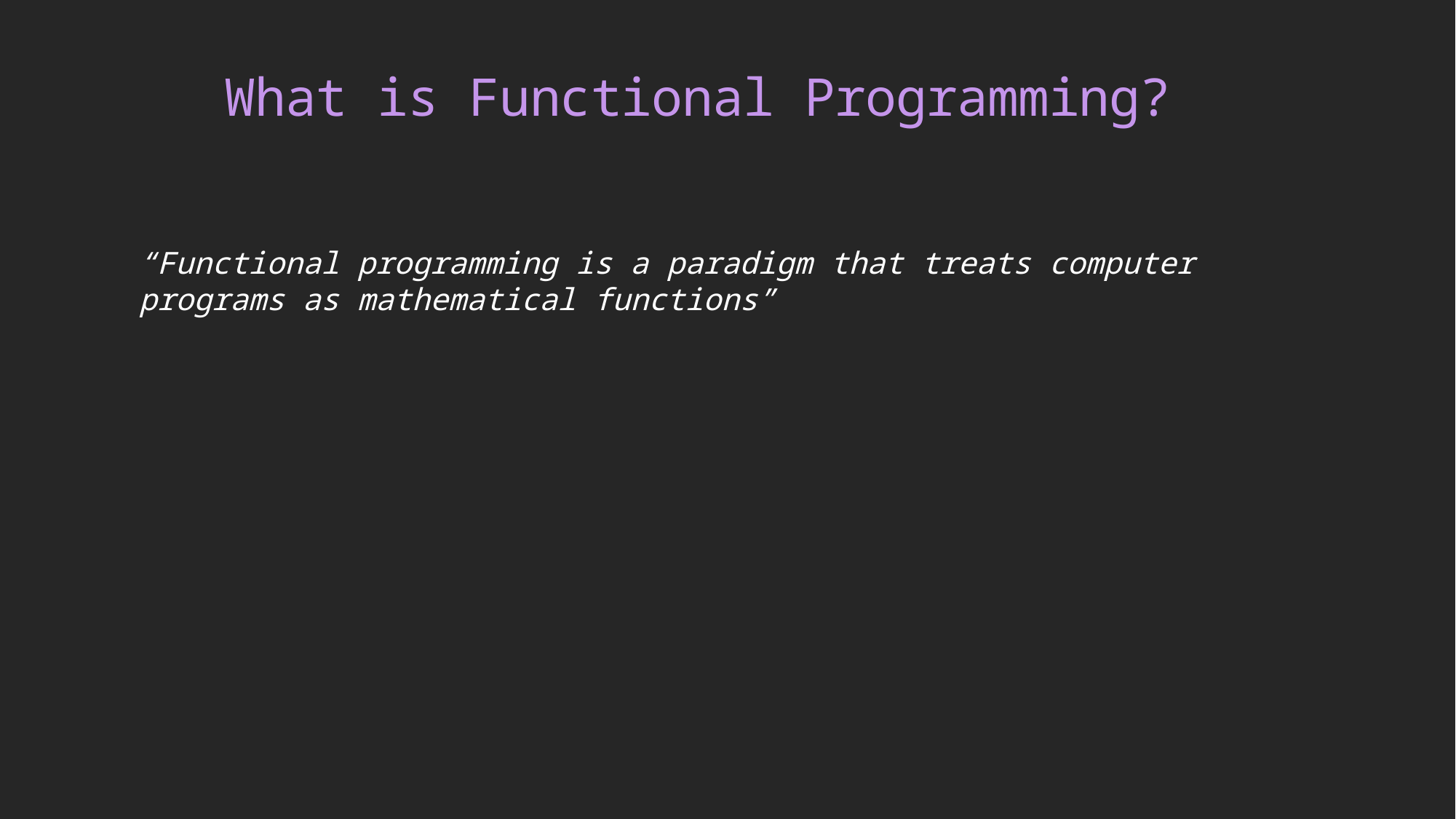

# What is Functional Programming?
“Functional programming is a paradigm that treats computer programs as mathematical functions”